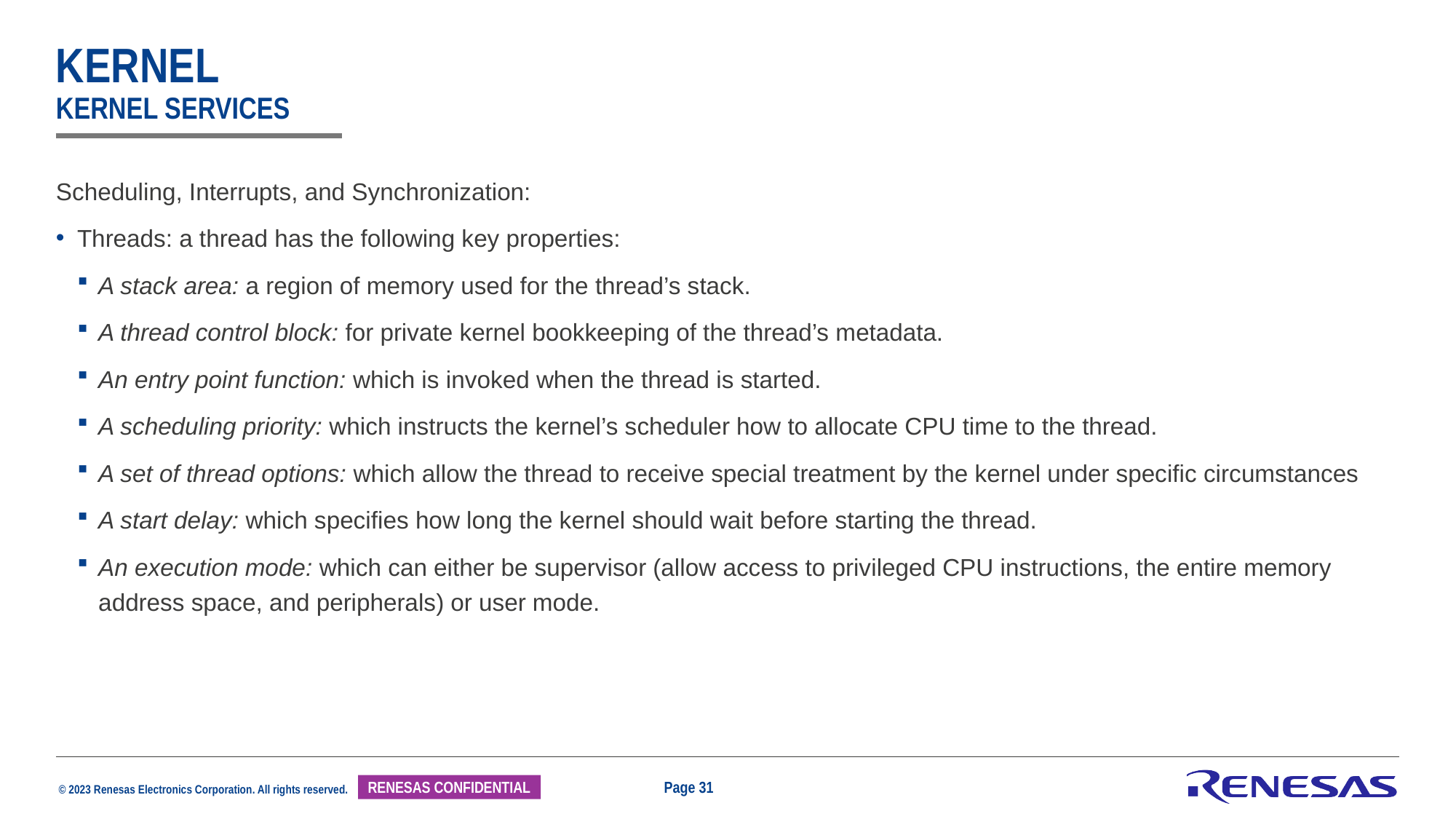

# Kernel kernel Services
Scheduling, Interrupts, and Synchronization:
Threads: a thread has the following key properties:
A stack area: a region of memory used for the thread’s stack.
A thread control block: for private kernel bookkeeping of the thread’s metadata.
An entry point function: which is invoked when the thread is started.
A scheduling priority: which instructs the kernel’s scheduler how to allocate CPU time to the thread.
A set of thread options: which allow the thread to receive special treatment by the kernel under specific circumstances
A start delay: which specifies how long the kernel should wait before starting the thread.
An execution mode: which can either be supervisor (allow access to privileged CPU instructions, the entire memory address space, and peripherals) or user mode.